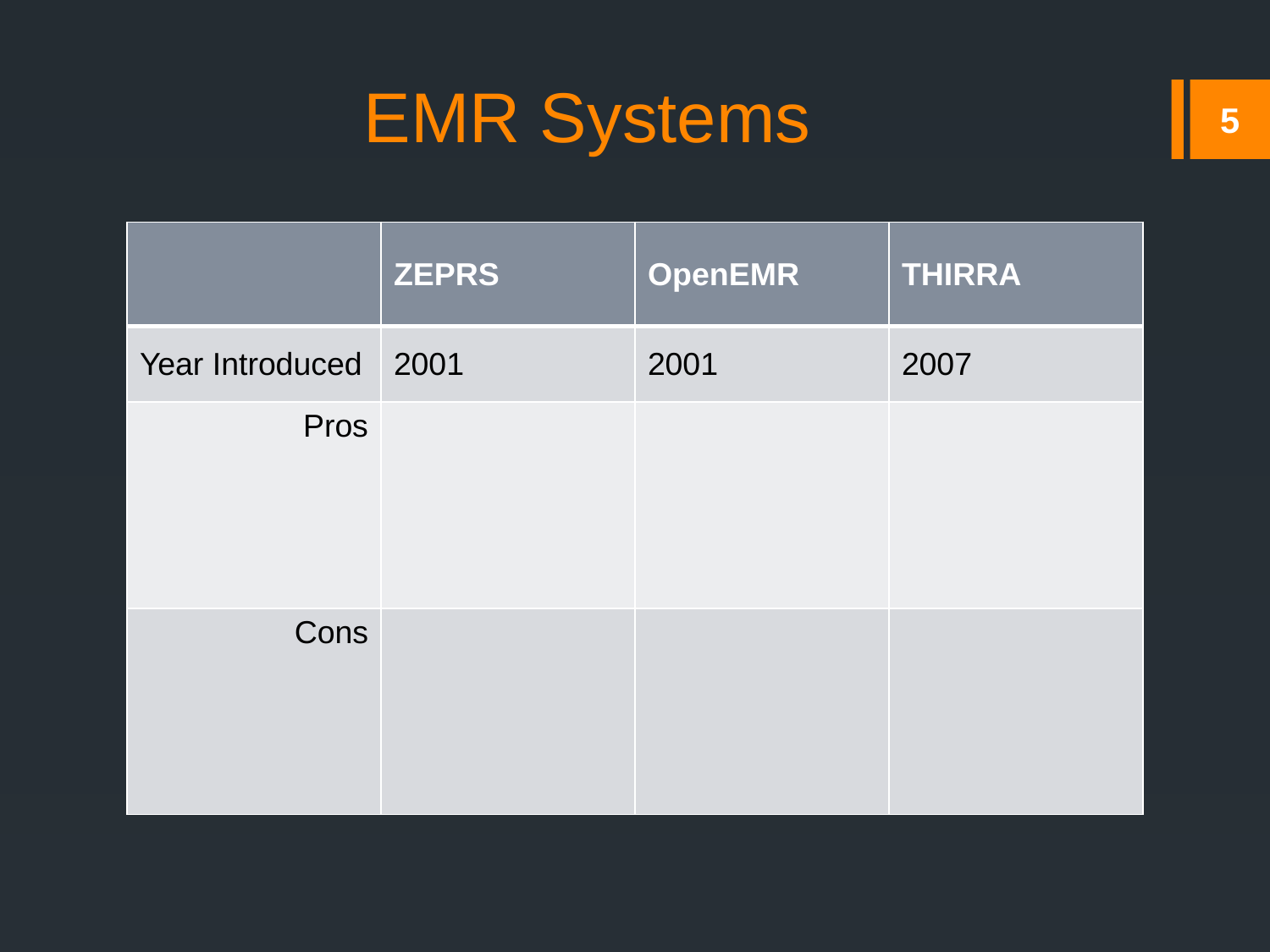

# EMR Systems
5
|  | ZEPRS | OpenEMR | THIRRA |
| --- | --- | --- | --- |
| Year Introduced | 2001 | 2001 | 2007 |
| Pros |  |  |  |
| Cons |  |  |  |